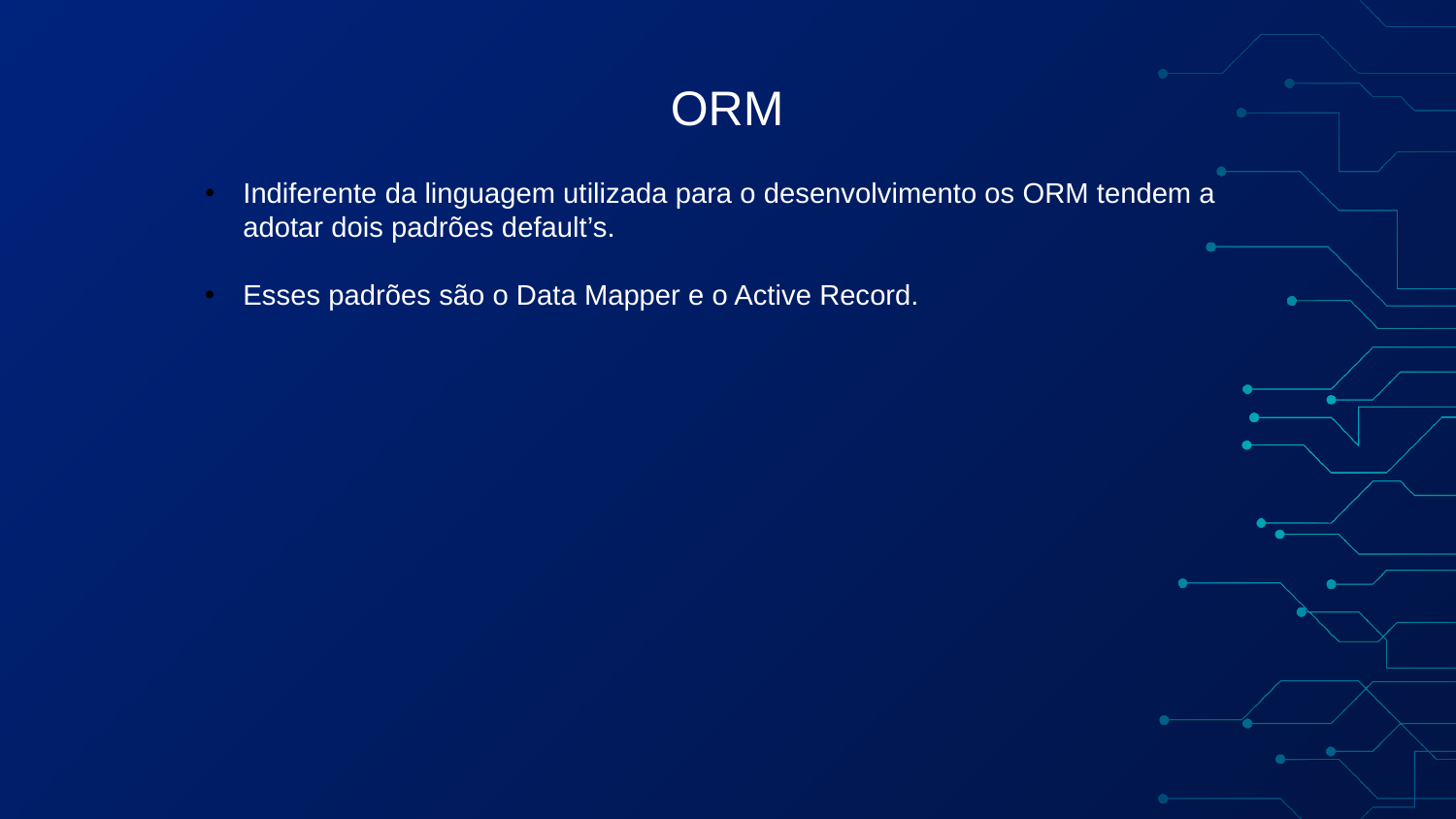

# ORM
Indiferente da linguagem utilizada para o desenvolvimento os ORM tendem a adotar dois padrões default’s.

Esses padrões são o Data Mapper e o Active Record.